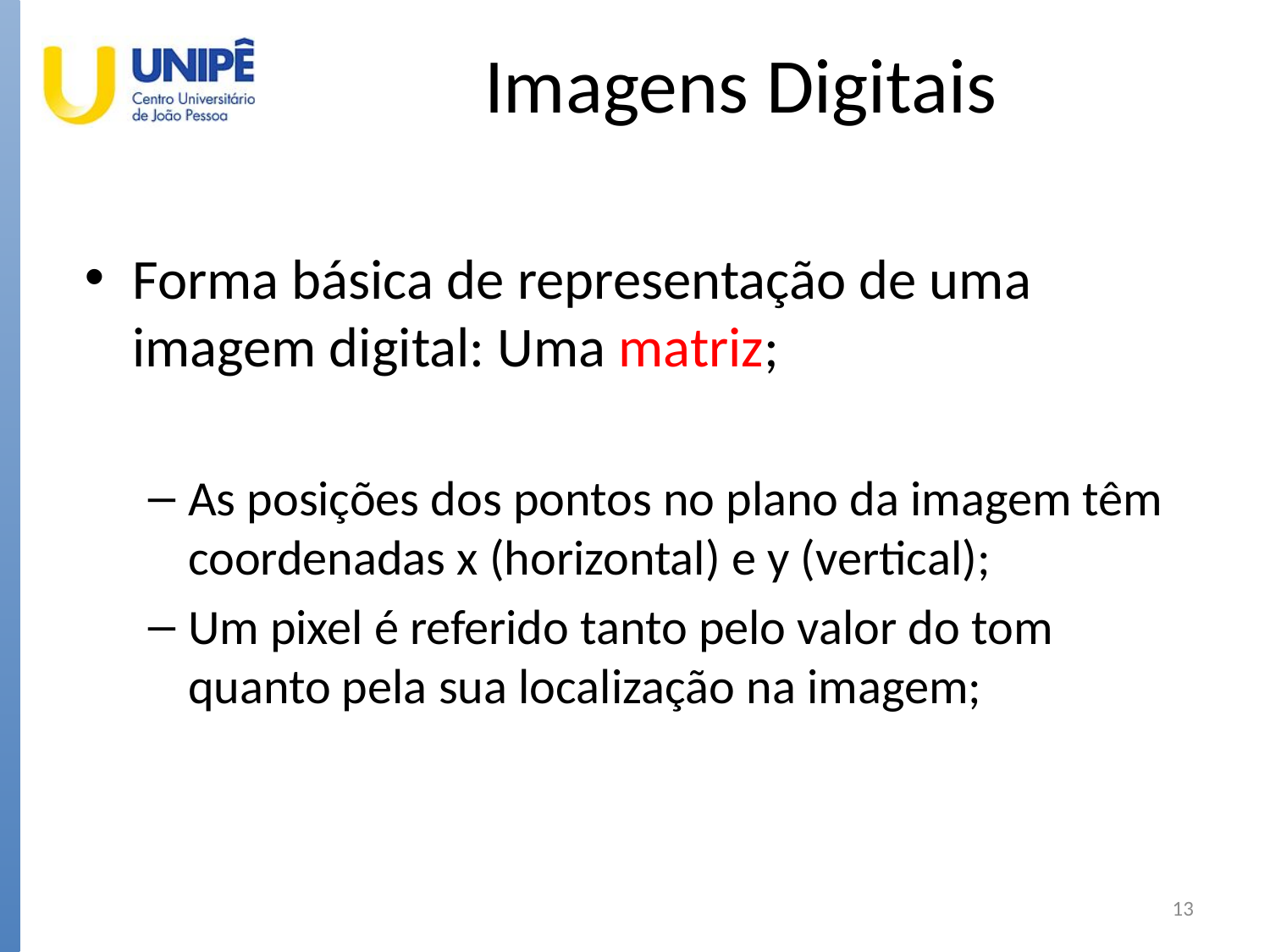

# Imagens Digitais
Forma básica de representação de uma imagem digital: Uma matriz;

As posições dos pontos no plano da imagem têm coordenadas x (horizontal) e y (vertical);
Um pixel é referido tanto pelo valor do tom quanto pela sua localização na imagem;
13